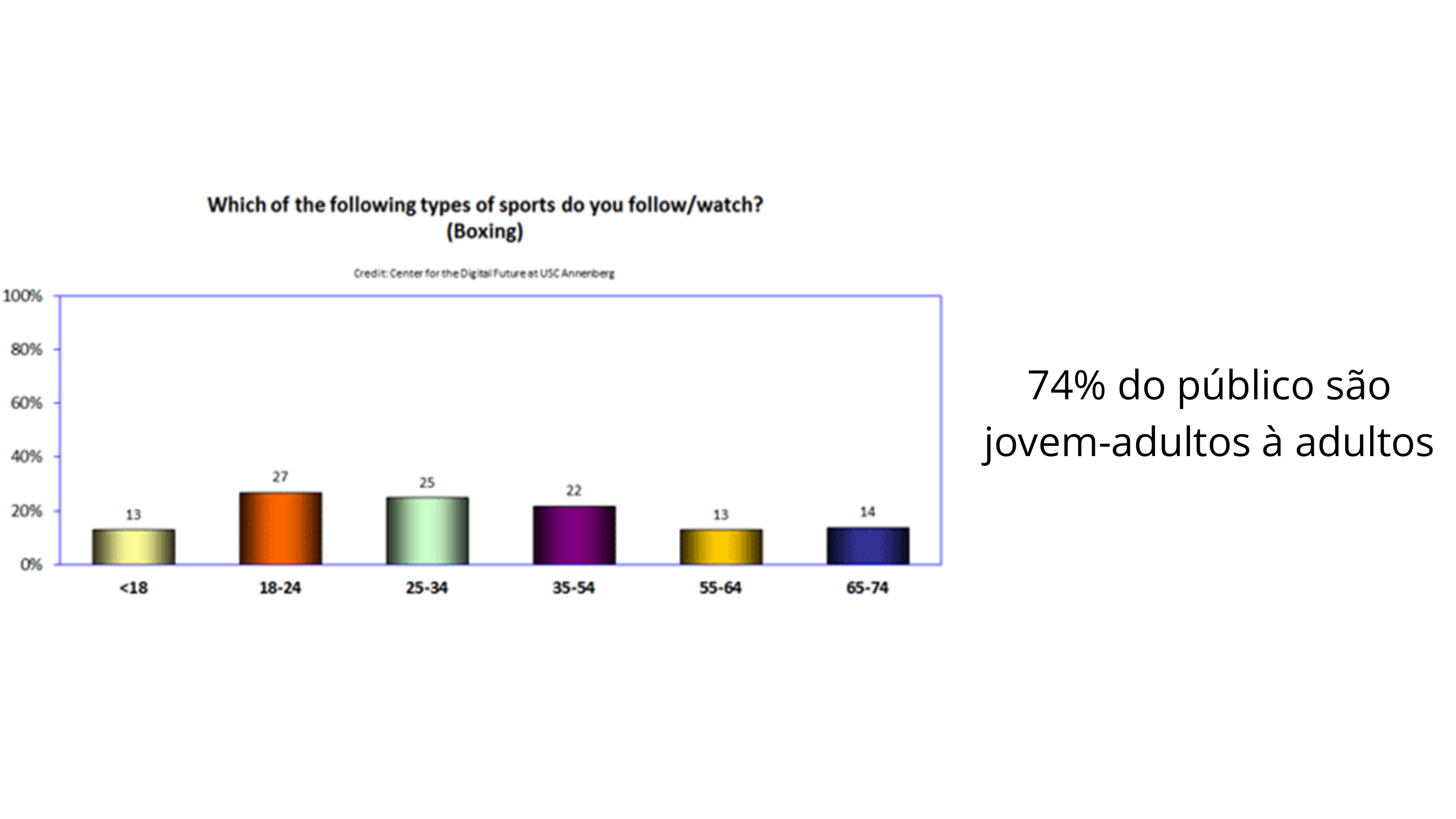

74% do público são jovem-adultos à adultos